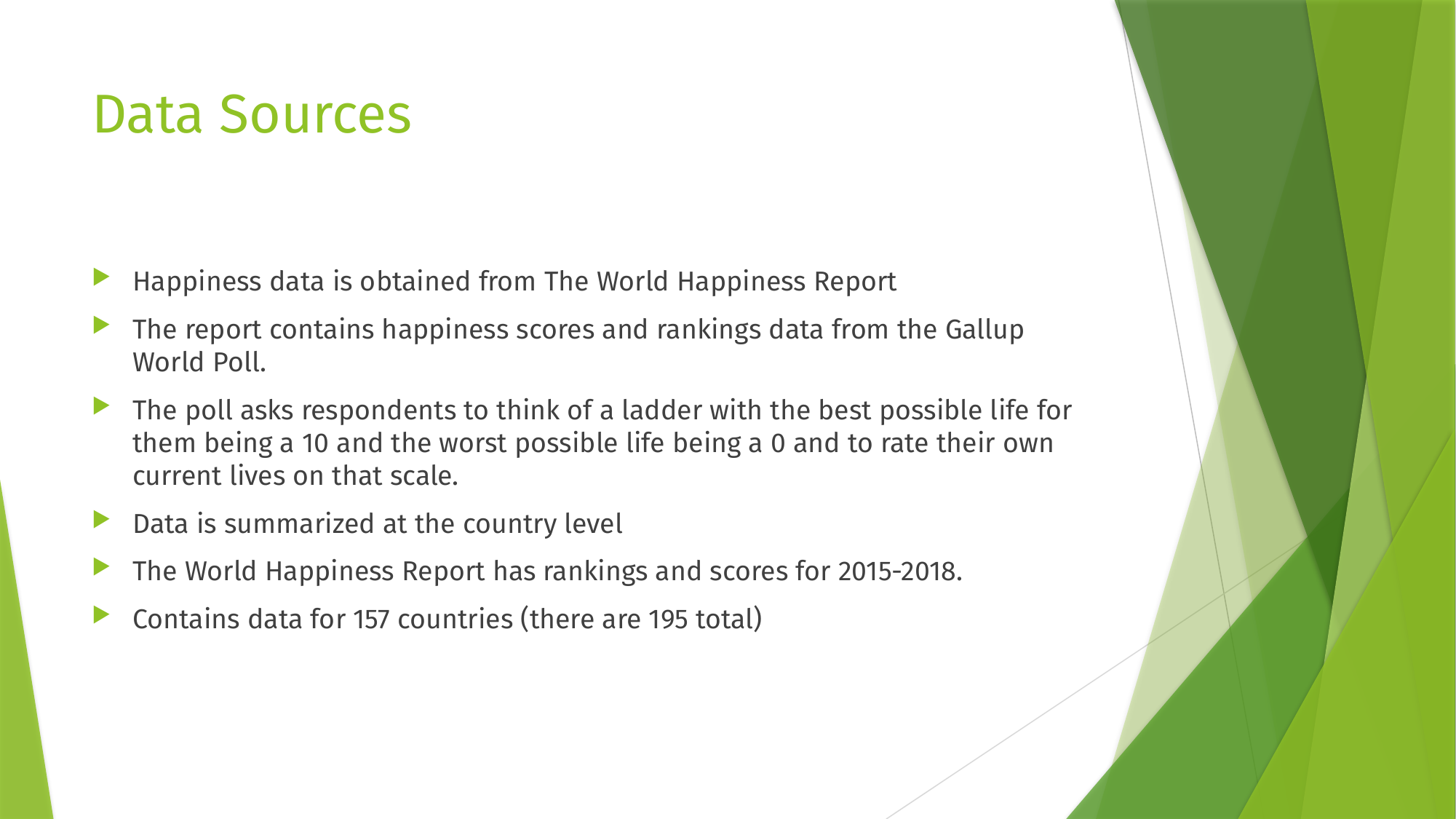

# Data Sources
Happiness data is obtained from The World Happiness Report
The report contains happiness scores and rankings data from the Gallup World Poll.
The poll asks respondents to think of a ladder with the best possible life for them being a 10 and the worst possible life being a 0 and to rate their own current lives on that scale.
Data is summarized at the country level
The World Happiness Report has rankings and scores for 2015-2018.
Contains data for 157 countries (there are 195 total)